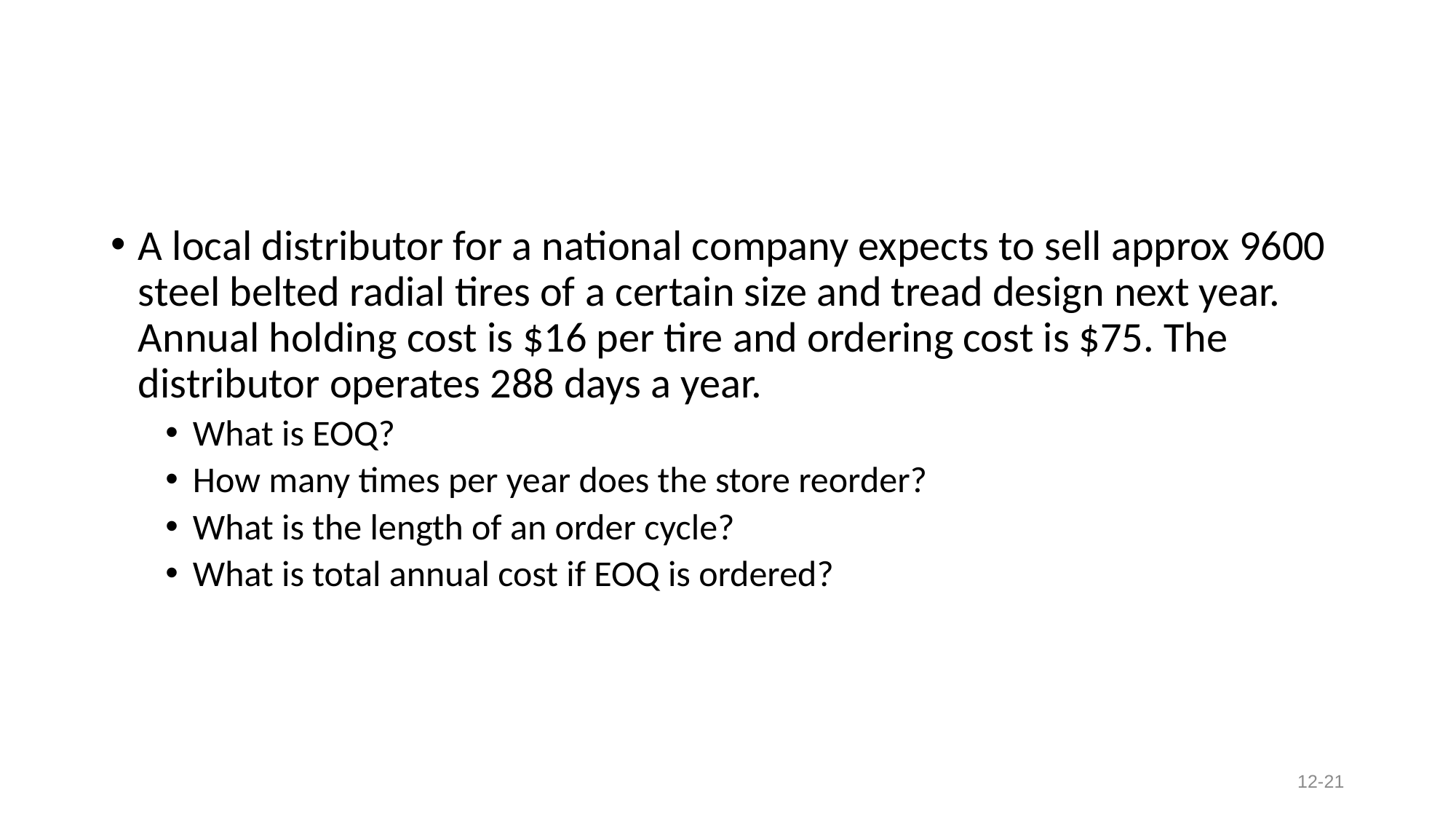

#
A local distributor for a national company expects to sell approx 9600 steel belted radial tires of a certain size and tread design next year. Annual holding cost is $16 per tire and ordering cost is $75. The distributor operates 288 days a year.
What is EOQ?
How many times per year does the store reorder?
What is the length of an order cycle?
What is total annual cost if EOQ is ordered?
12-21